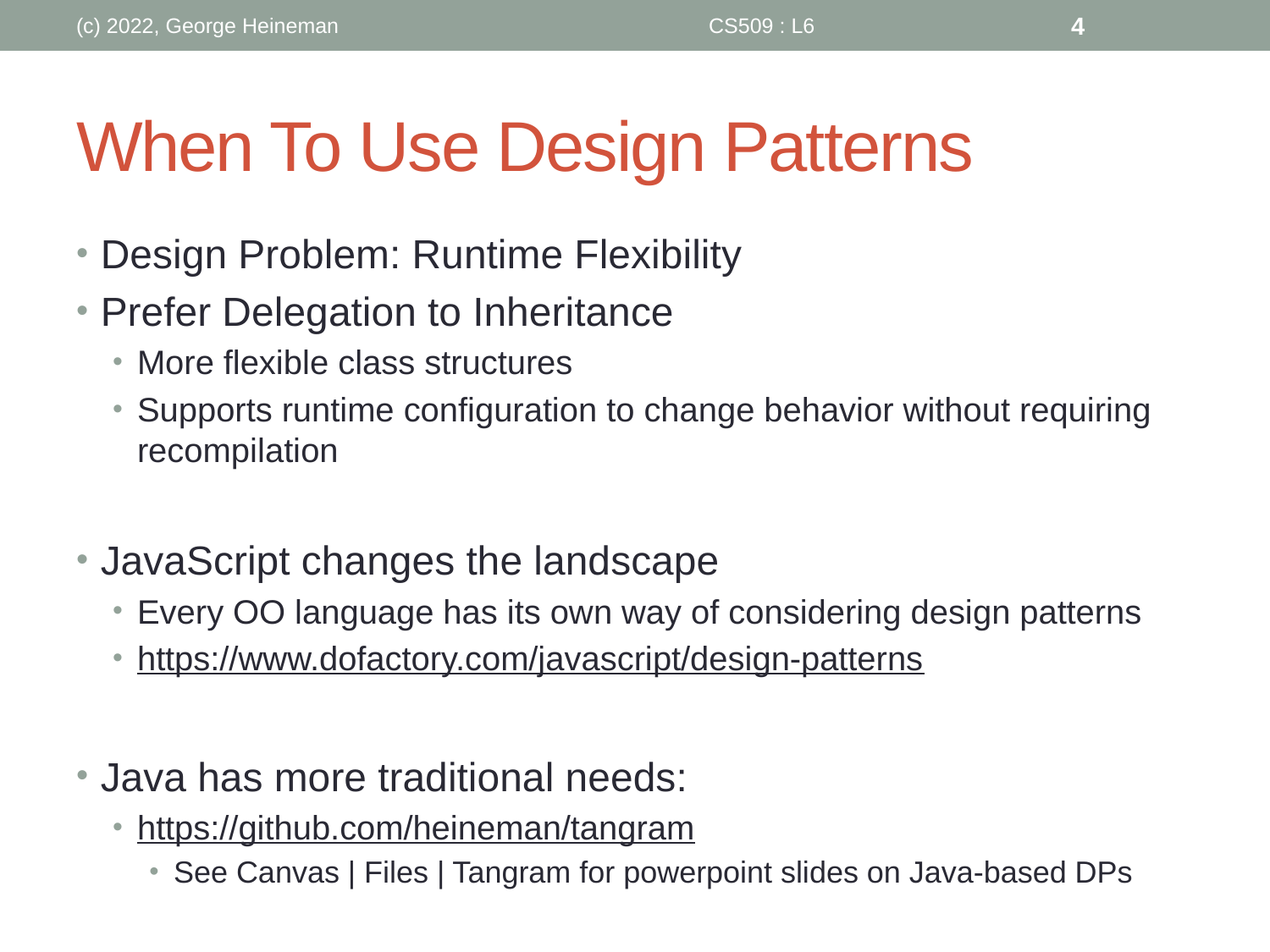

(c) 2022, George Heineman
CS509 : L6
4
# When To Use Design Patterns
Design Problem: Runtime Flexibility
Prefer Delegation to Inheritance
More flexible class structures
Supports runtime configuration to change behavior without requiring recompilation

JavaScript changes the landscape
Every OO language has its own way of considering design patterns
https://www.dofactory.com/javascript/design-patterns

Java has more traditional needs:
https://github.com/heineman/tangram
See Canvas | Files | Tangram for powerpoint slides on Java-based DPs